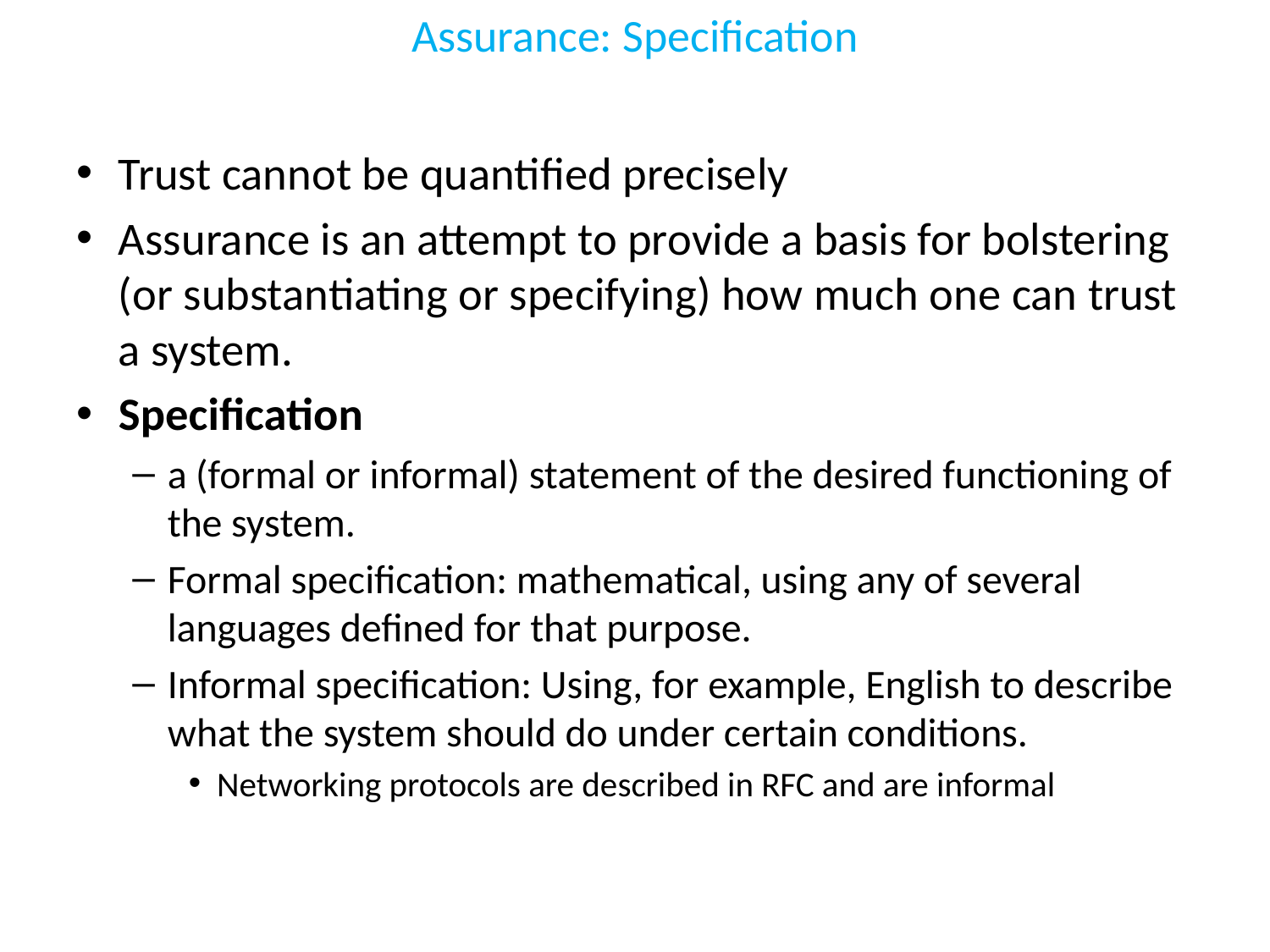

# Assurance: Specification
Trust cannot be quantified precisely
Assurance is an attempt to provide a basis for bolstering (or substantiating or specifying) how much one can trust a system.
Specification
a (formal or informal) statement of the desired functioning of the system.
Formal specification: mathematical, using any of several languages defined for that purpose.
Informal specification: Using, for example, English to describe what the system should do under certain conditions.
Networking protocols are described in RFC and are informal